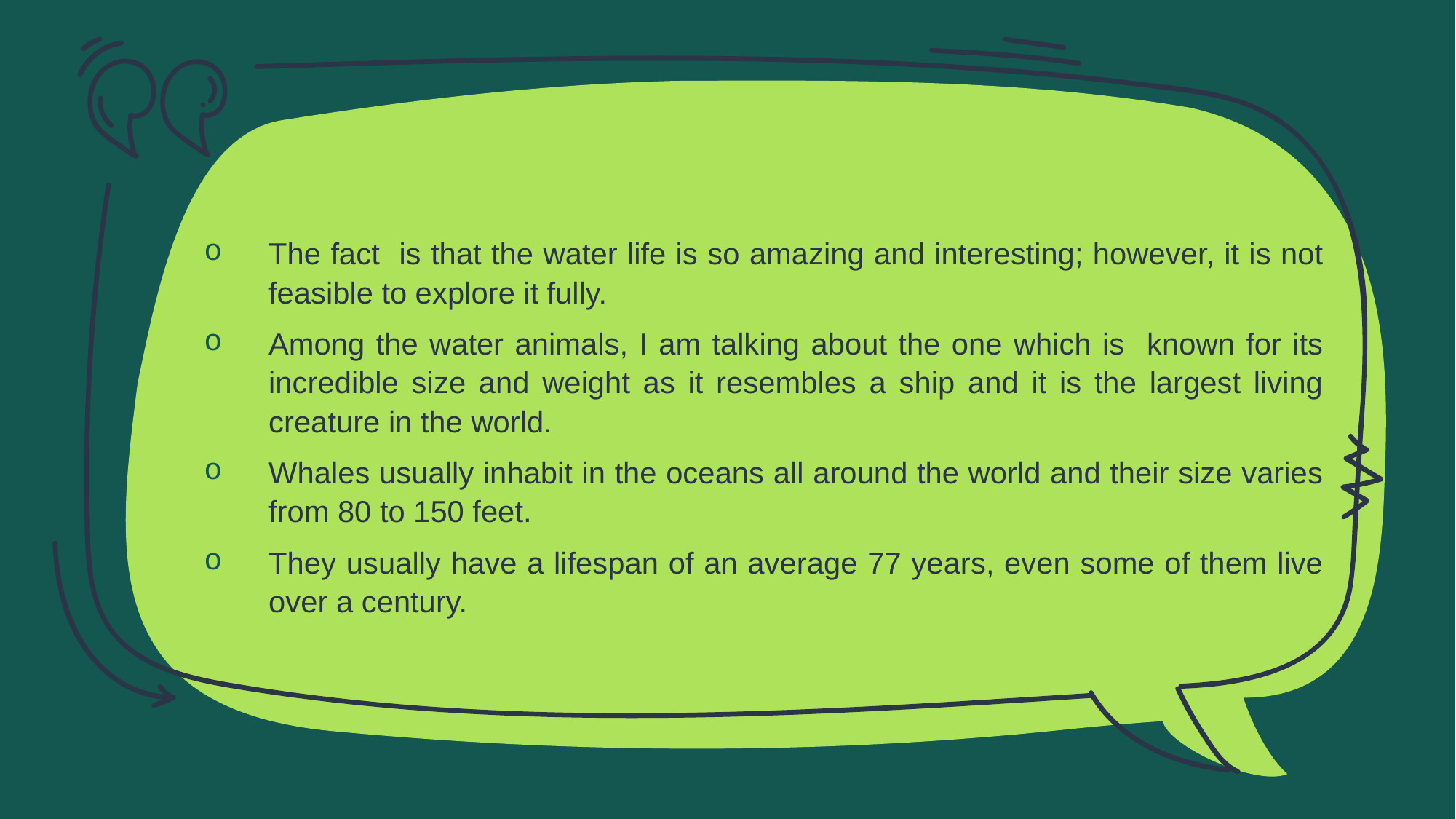

The fact  is that the water life is so amazing and interesting; however, it is not feasible to explore it fully.
Among the water animals, I am talking about the one which is  known for its incredible size and weight as it resembles a ship and it is the largest living creature in the world.
Whales usually inhabit in the oceans all around the world and their size varies from 80 to 150 feet.
They usually have a lifespan of an average 77 years, even some of them live over a century.